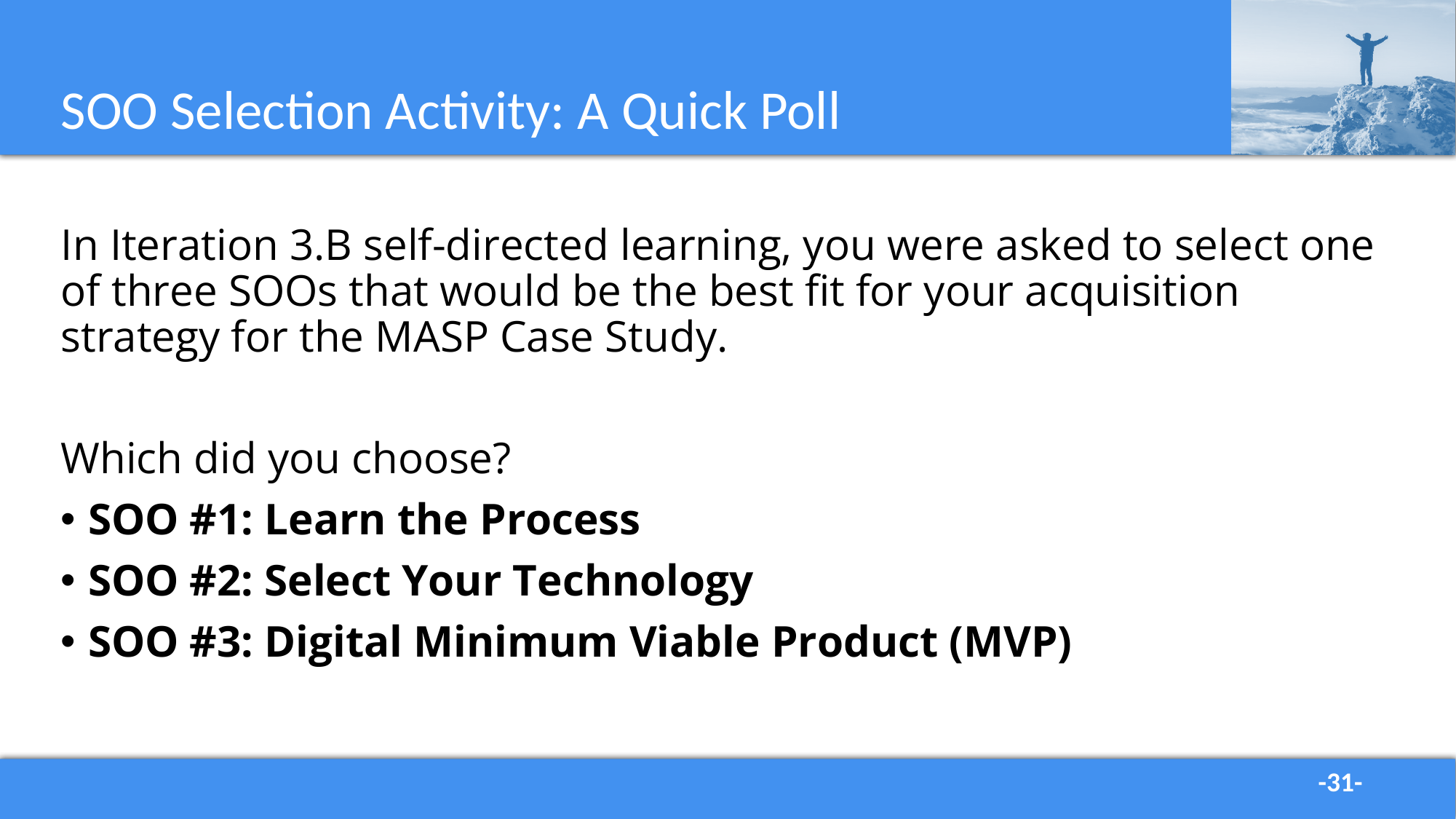

# SOO Selection Activity: A Quick Poll
In Iteration 3.B self-directed learning, you were asked to select one of three SOOs that would be the best fit for your acquisition strategy for the MASP Case Study.

Which did you choose?
SOO #1: Learn the Process
SOO #2: Select Your Technology
SOO #3: Digital Minimum Viable Product (MVP)